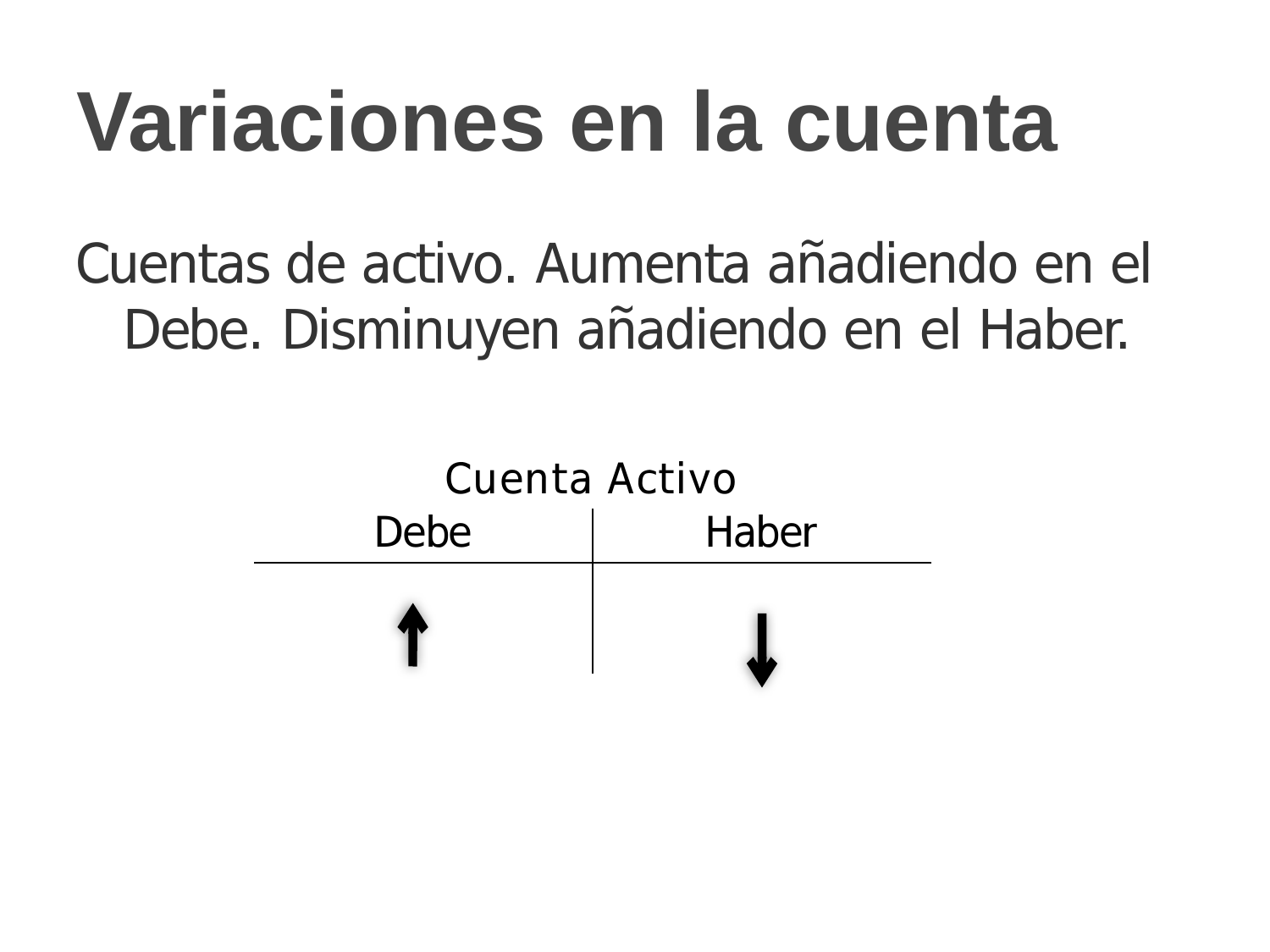

# Variaciones en la cuenta
Cuentas de activo. Aumenta añadiendo en el Debe. Disminuyen añadiendo en el Haber.

| Cuenta Activo |  |
| --- | --- |
| Debe | Haber |
|  |  |